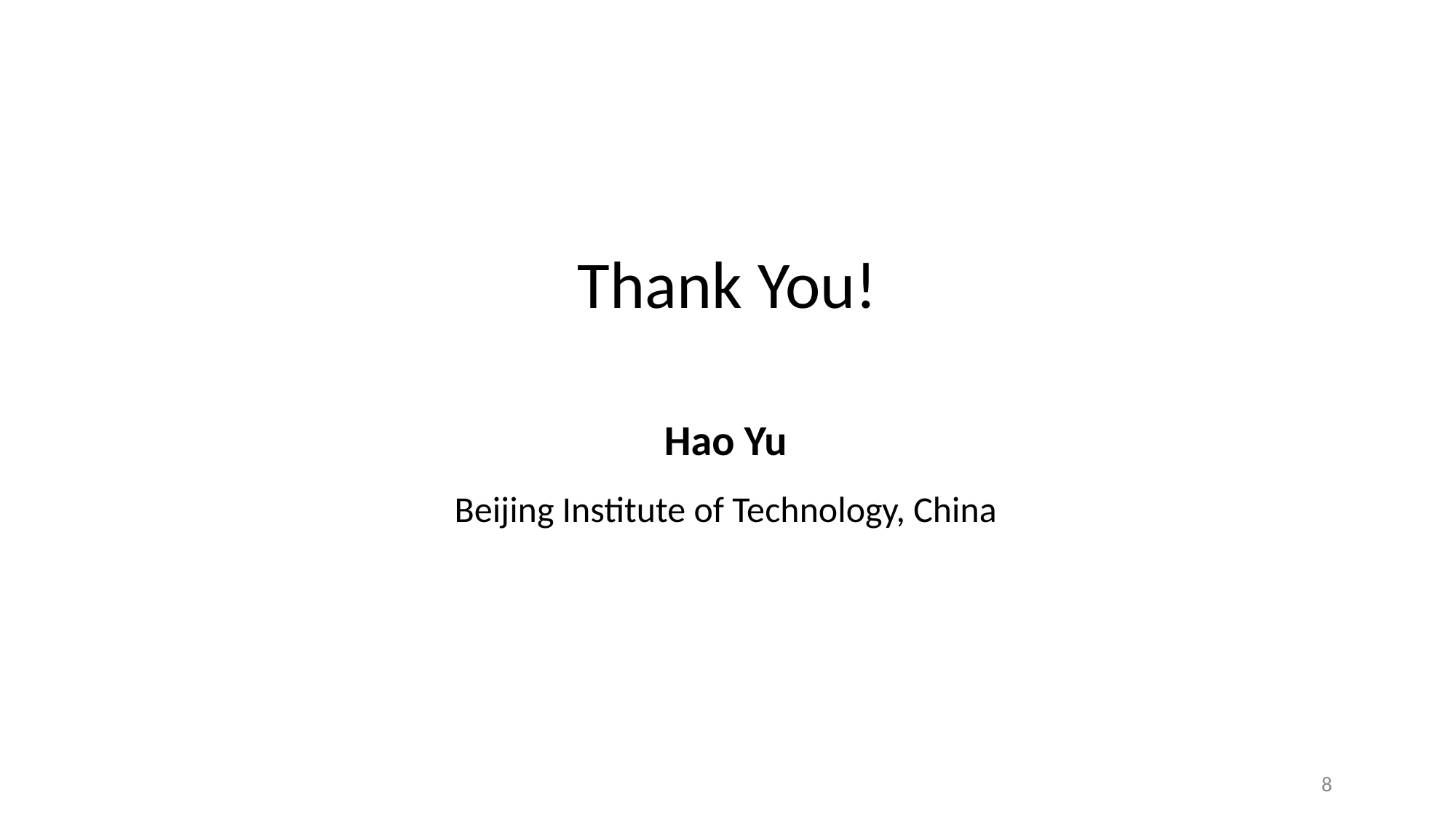

Thank You!
Hao Yu
Beijing Institute of Technology, China
8